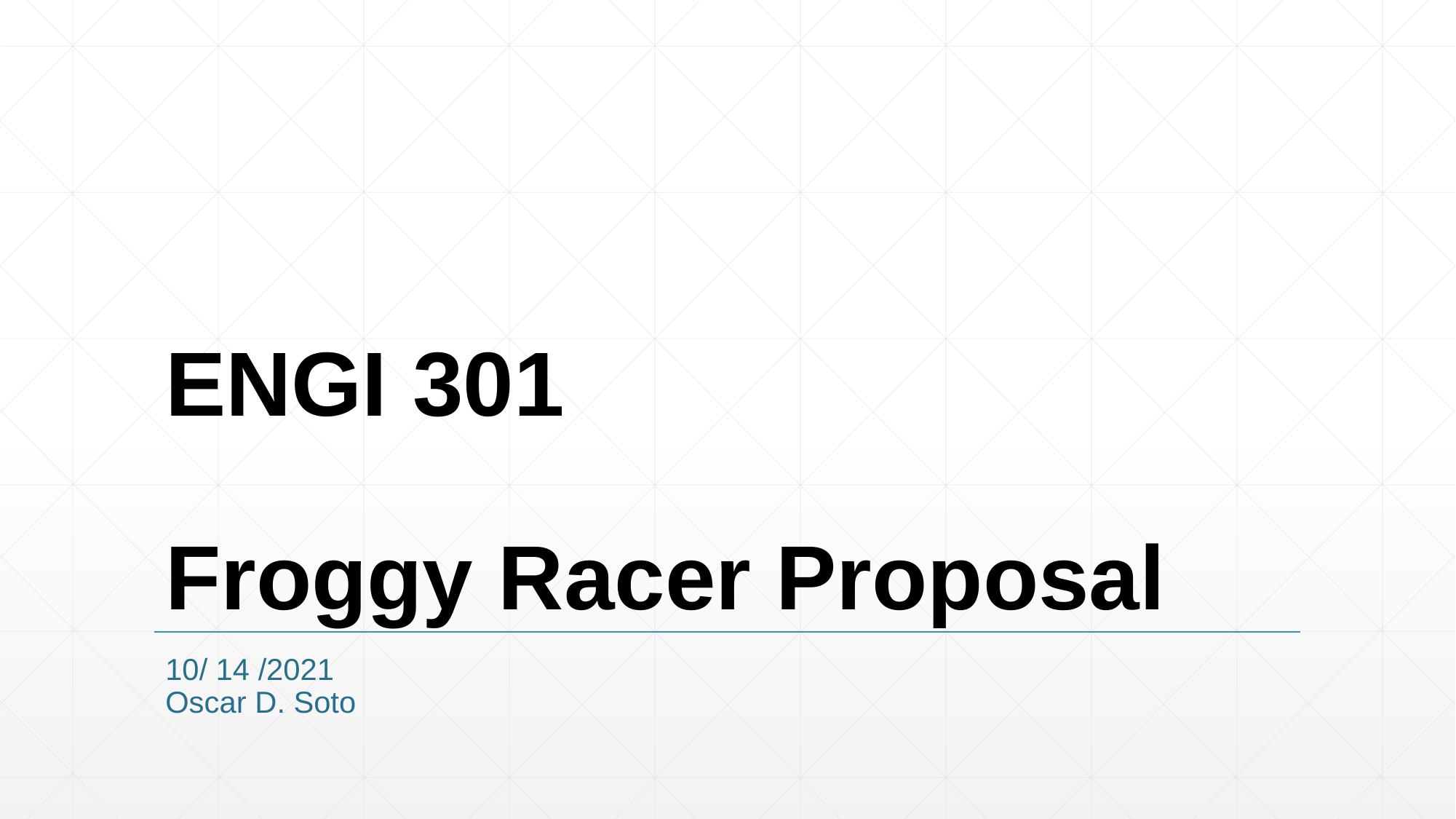

# ENGI 301 Froggy Racer Proposal
10/ 14 /2021
Oscar D. Soto